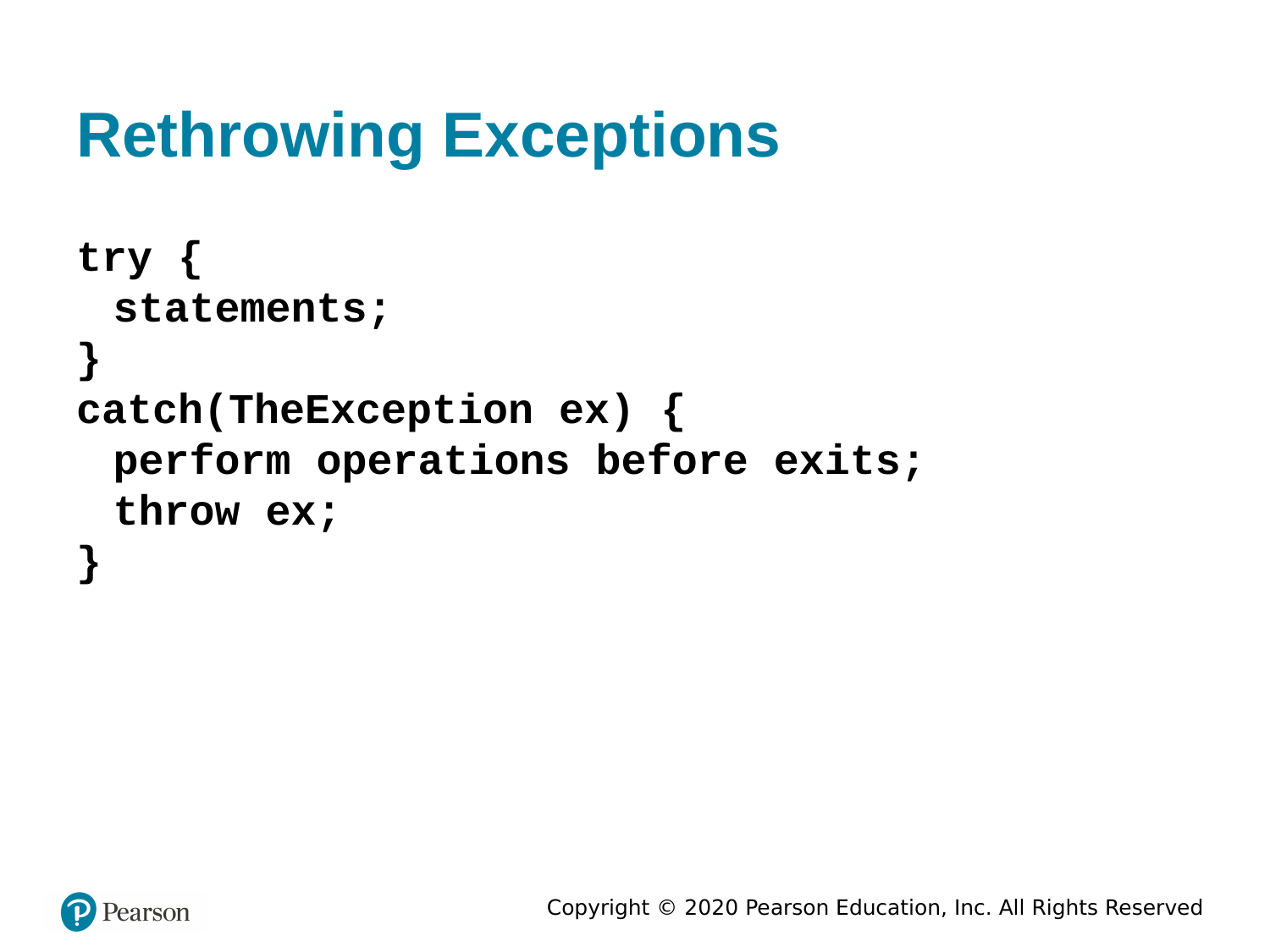

# Rethrowing Exceptions
try {
statements;
}
catch(TheException ex) {
perform operations before exits;
throw ex;
}